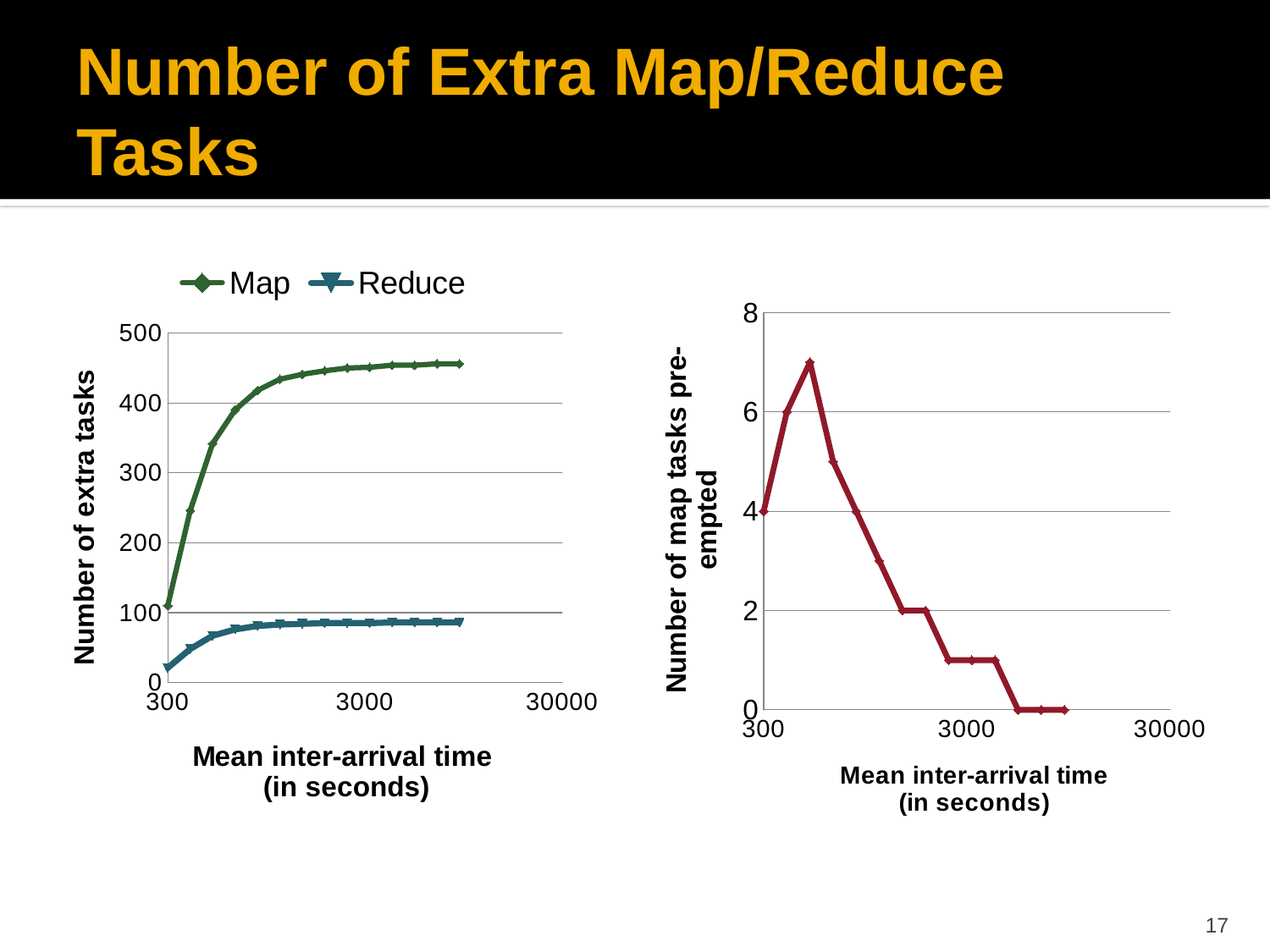

# Number of Extra Map/Reduce Tasks

### Chart

| Category | Map | Reduce |
|---|---|---|

### Chart

| Category |  |
|---|---|
17